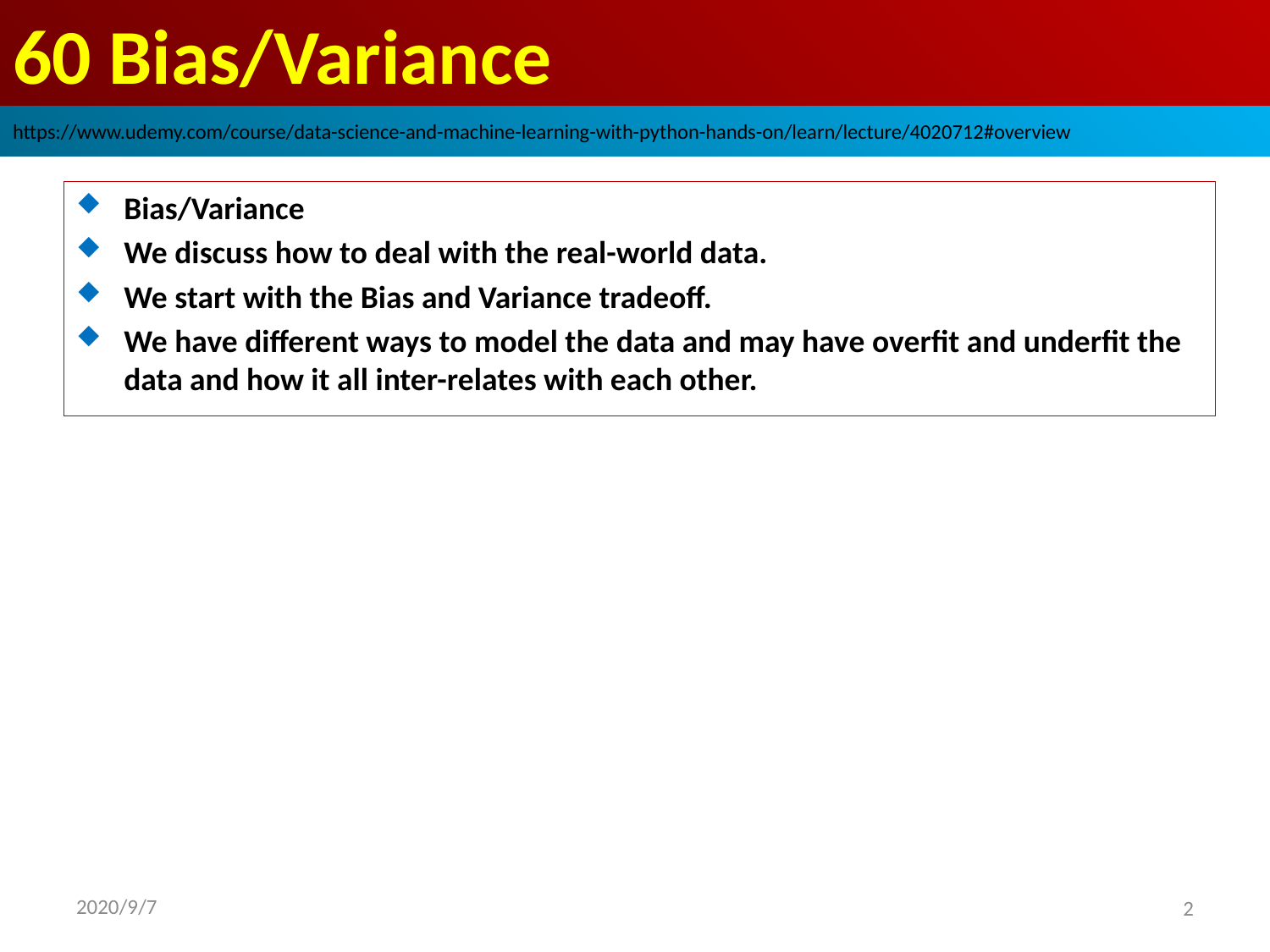

# 60 Bias/Variance
https://www.udemy.com/course/data-science-and-machine-learning-with-python-hands-on/learn/lecture/4020712#overview
Bias/Variance
We discuss how to deal with the real-world data.
We start with the Bias and Variance tradeoff.
We have different ways to model the data and may have overfit and underfit the data and how it all inter-relates with each other.
2020/9/7
2